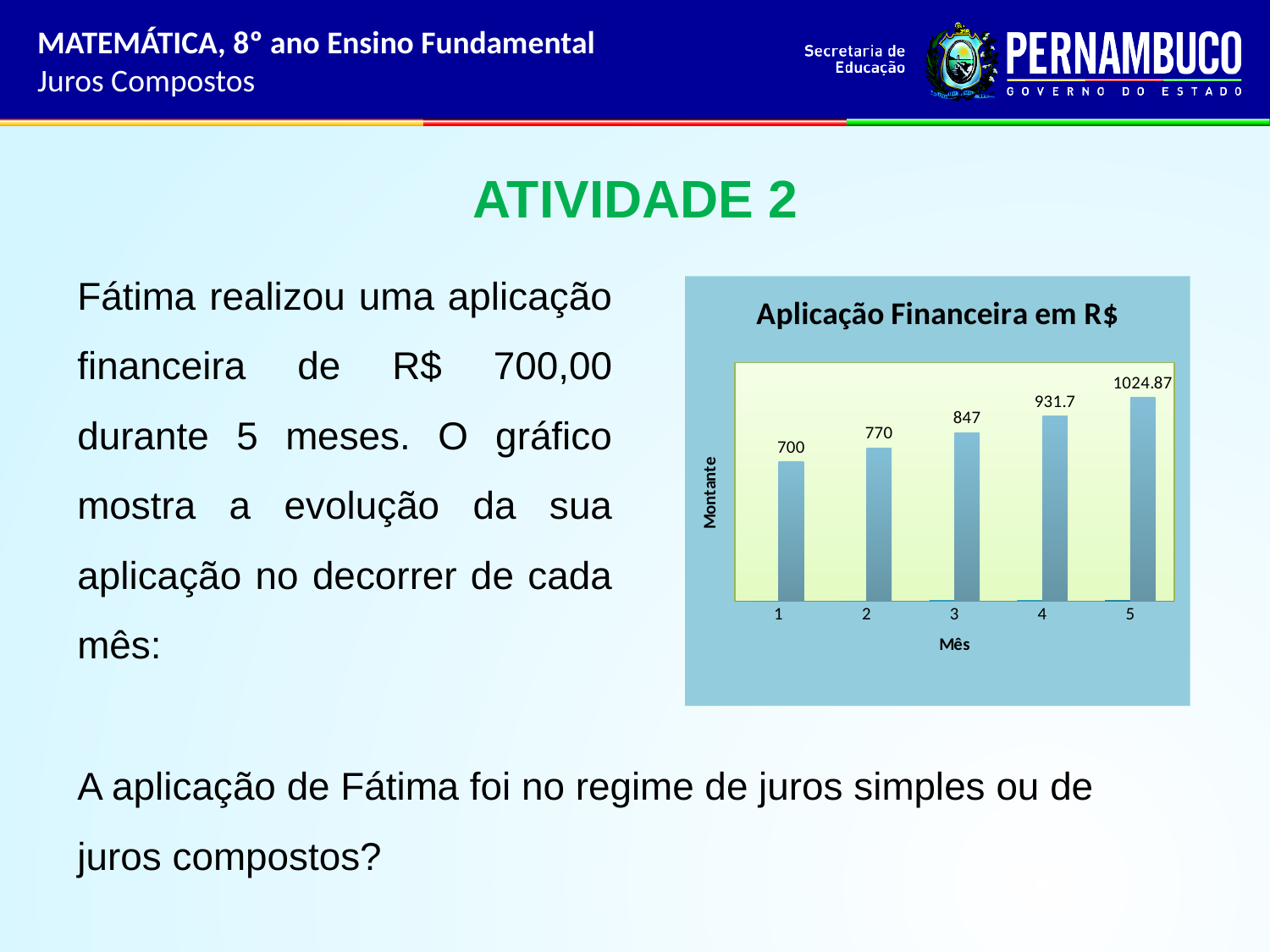

MATEMÁTICA, 8º ano Ensino Fundamental
Juros Compostos
 ATIVIDADE 2
Fátima realizou uma aplicação financeira de R$ 700,00 durante 5 meses. O gráfico mostra a evolução da sua aplicação no decorrer de cada mês:

### Chart: Aplicação Financeira em R$

| Category | MÊS | CAPITAL INICIAL |
|---|---|---|
A aplicação de Fátima foi no regime de juros simples ou de juros compostos?